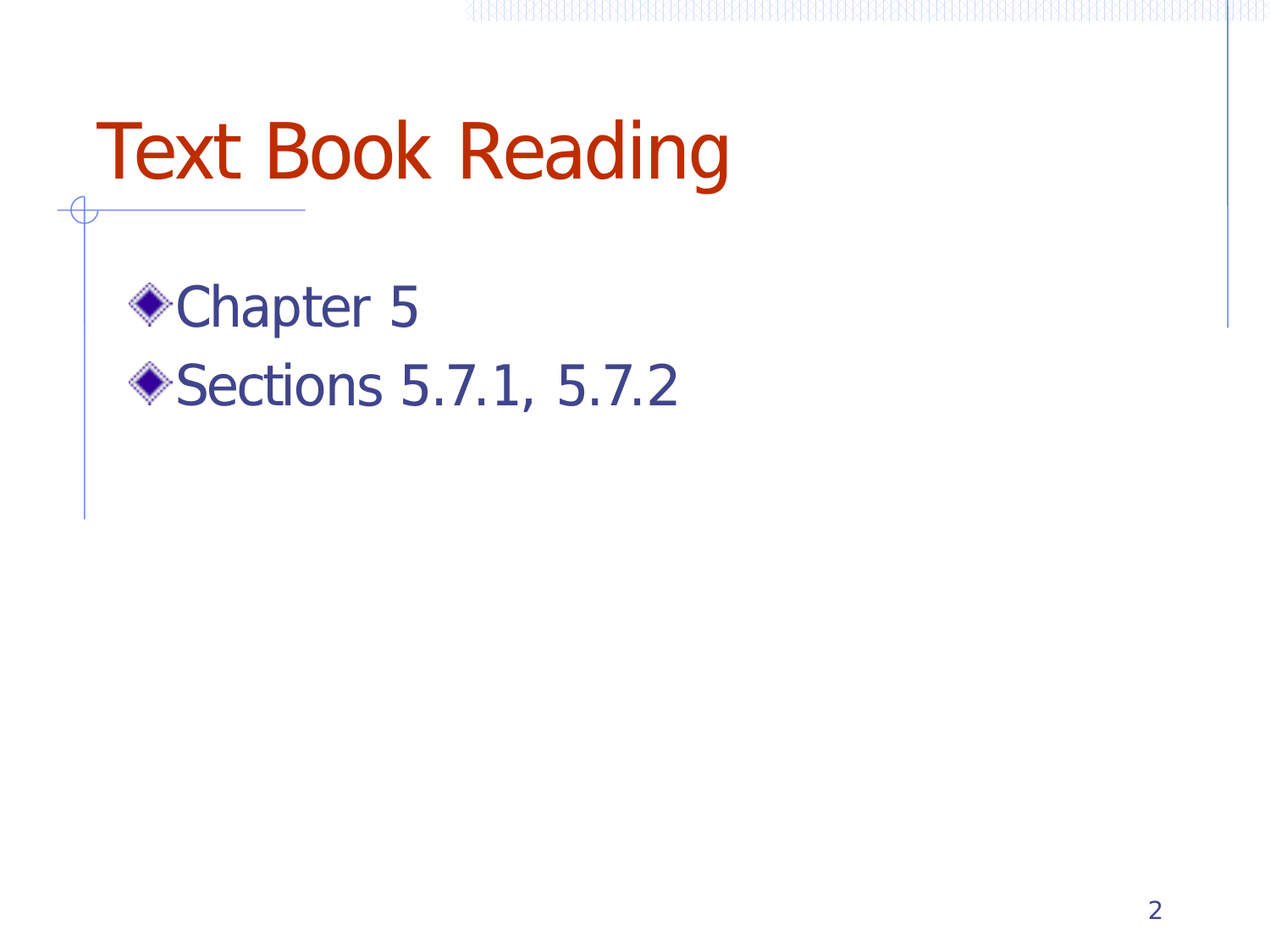

# Text Book Reading
Chapter 5
Sections 5.7.1, 5.7.2
2